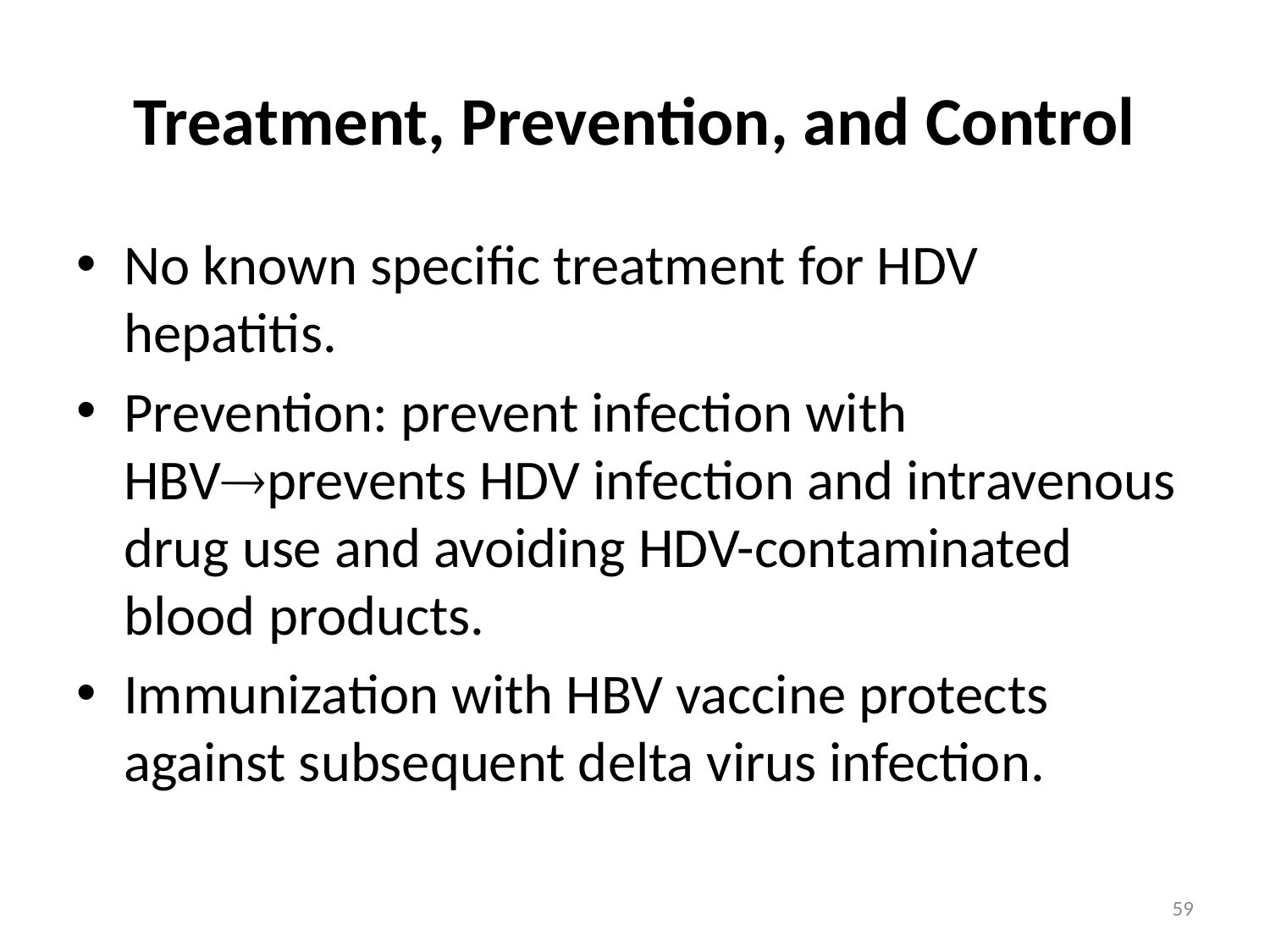

# Treatment, Prevention, and Control
No known specific treatment for HDV hepatitis.
Prevention: prevent infection with HBV→prevents HDV infection and intravenous drug use and avoiding HDV-contaminated blood products.
Immunization with HBV vaccine protects against subsequent delta virus infection.
59